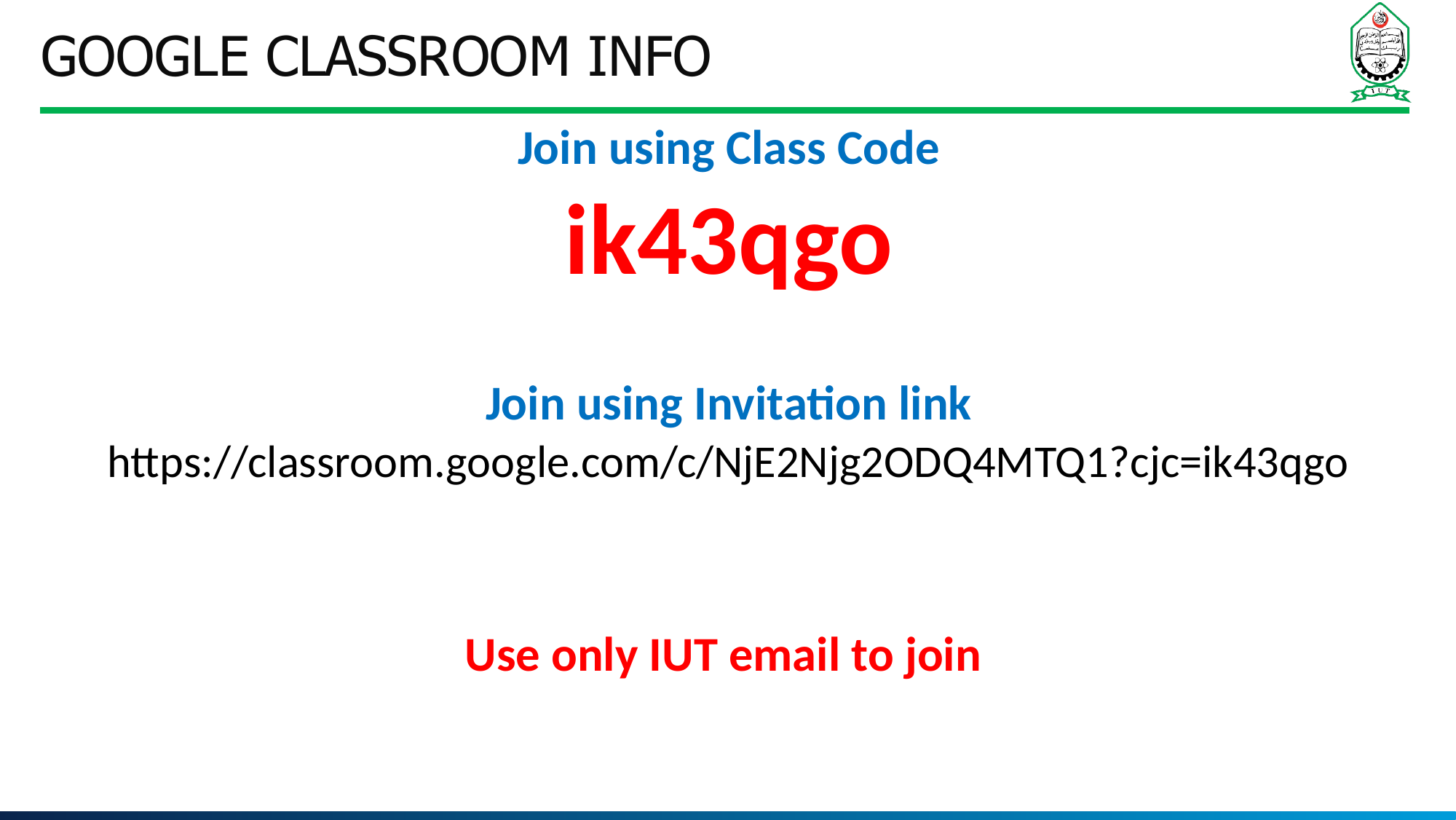

# Google Classroom Info
Join using Class Code
ik43qgo
Join using Invitation link
https://classroom.google.com/c/NjE2Njg2ODQ4MTQ1?cjc=ik43qgo
Use only IUT email to join